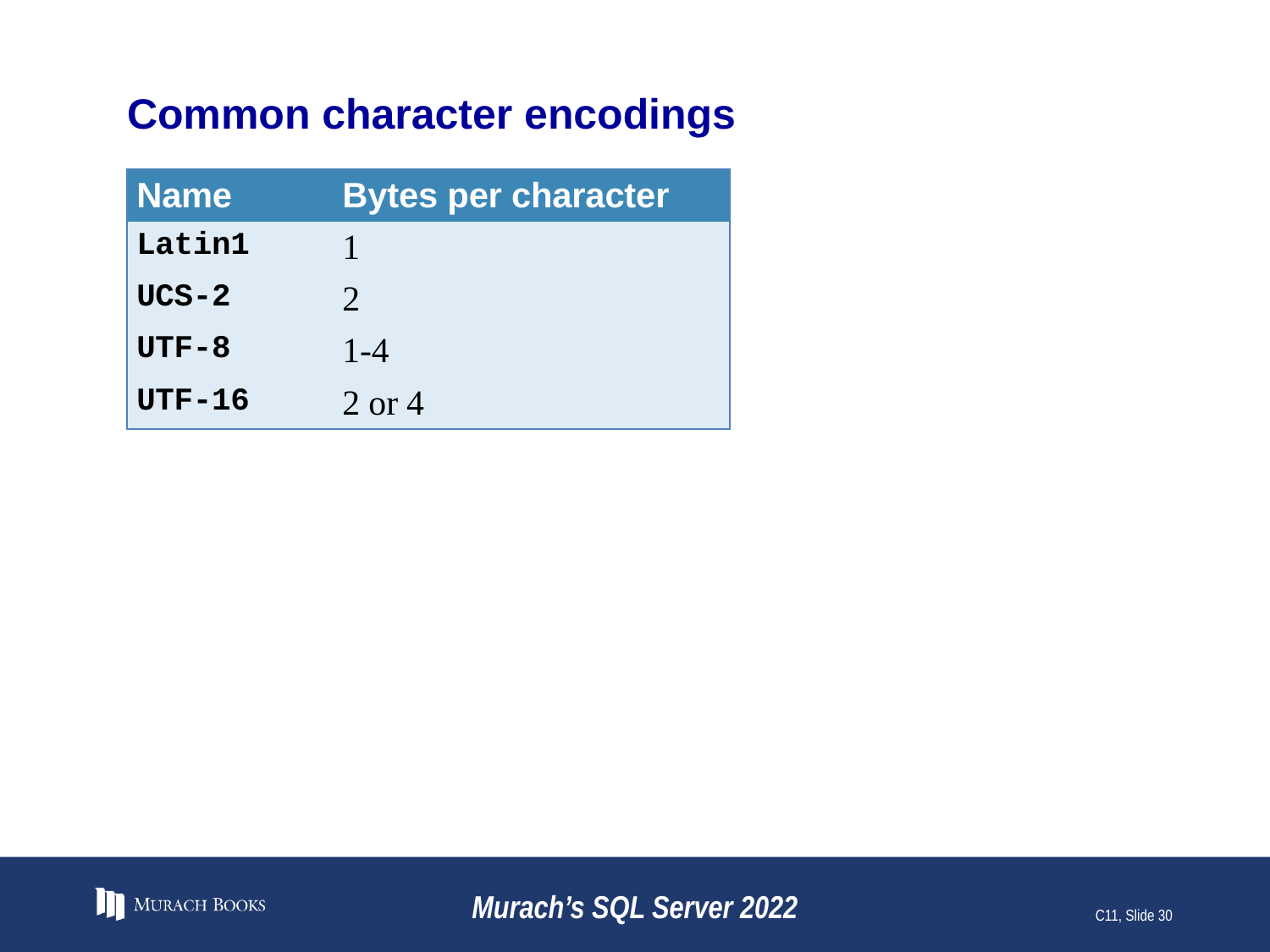

# Common character encodings
| Name | Bytes per character |
| --- | --- |
| Latin1 | 1 |
| UCS-2 | 2 |
| UTF-8 | 1-4 |
| UTF-16 | 2 or 4 |

Murach’s SQL Server 2022

C11, Slide 30